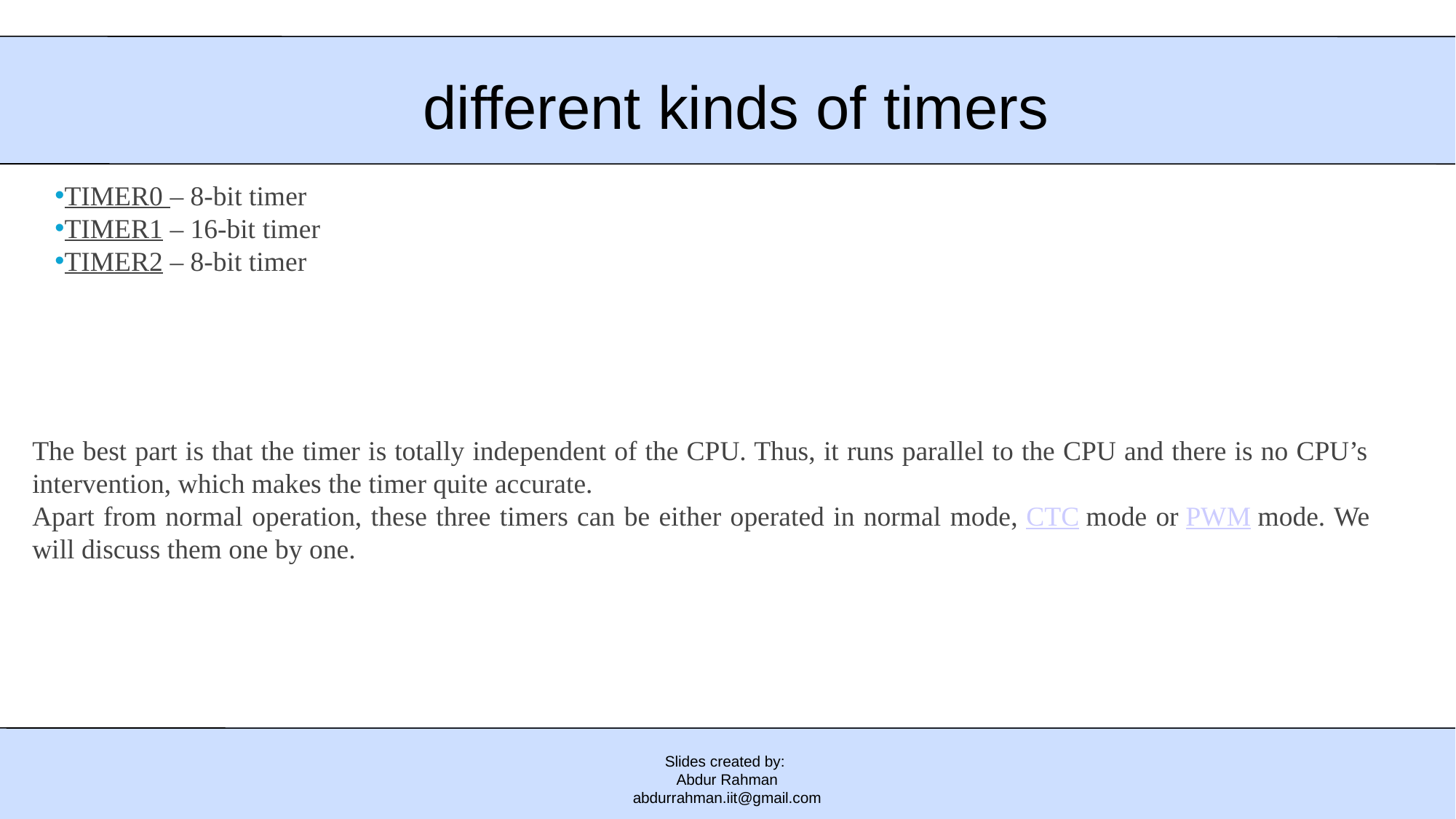

# different kinds of timers
TIMER0 – 8-bit timer
TIMER1 – 16-bit timer
TIMER2 – 8-bit timer
The best part is that the timer is totally independent of the CPU. Thus, it runs parallel to the CPU and there is no CPU’s intervention, which makes the timer quite accurate.
Apart from normal operation, these three timers can be either operated in normal mode, CTC mode or PWM mode. We will discuss them one by one.
Slides created by:
Abdur Rahman
abdurrahman.iit@gmail.com